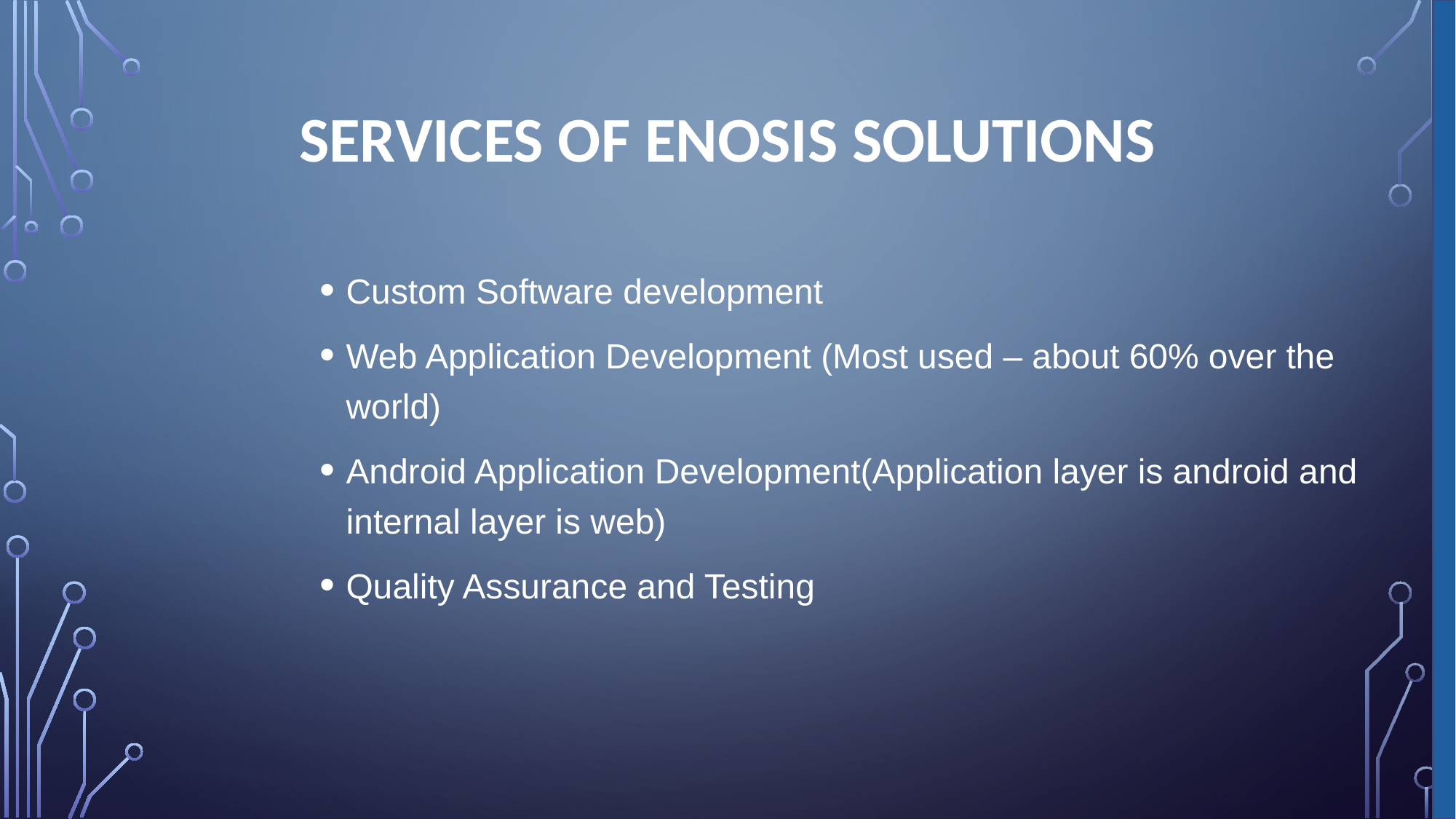

# Services of Enosis Solutions
Custom Software development
Web Application Development (Most used – about 60% over the world)
Android Application Development(Application layer is android and internal layer is web)
Quality Assurance and Testing